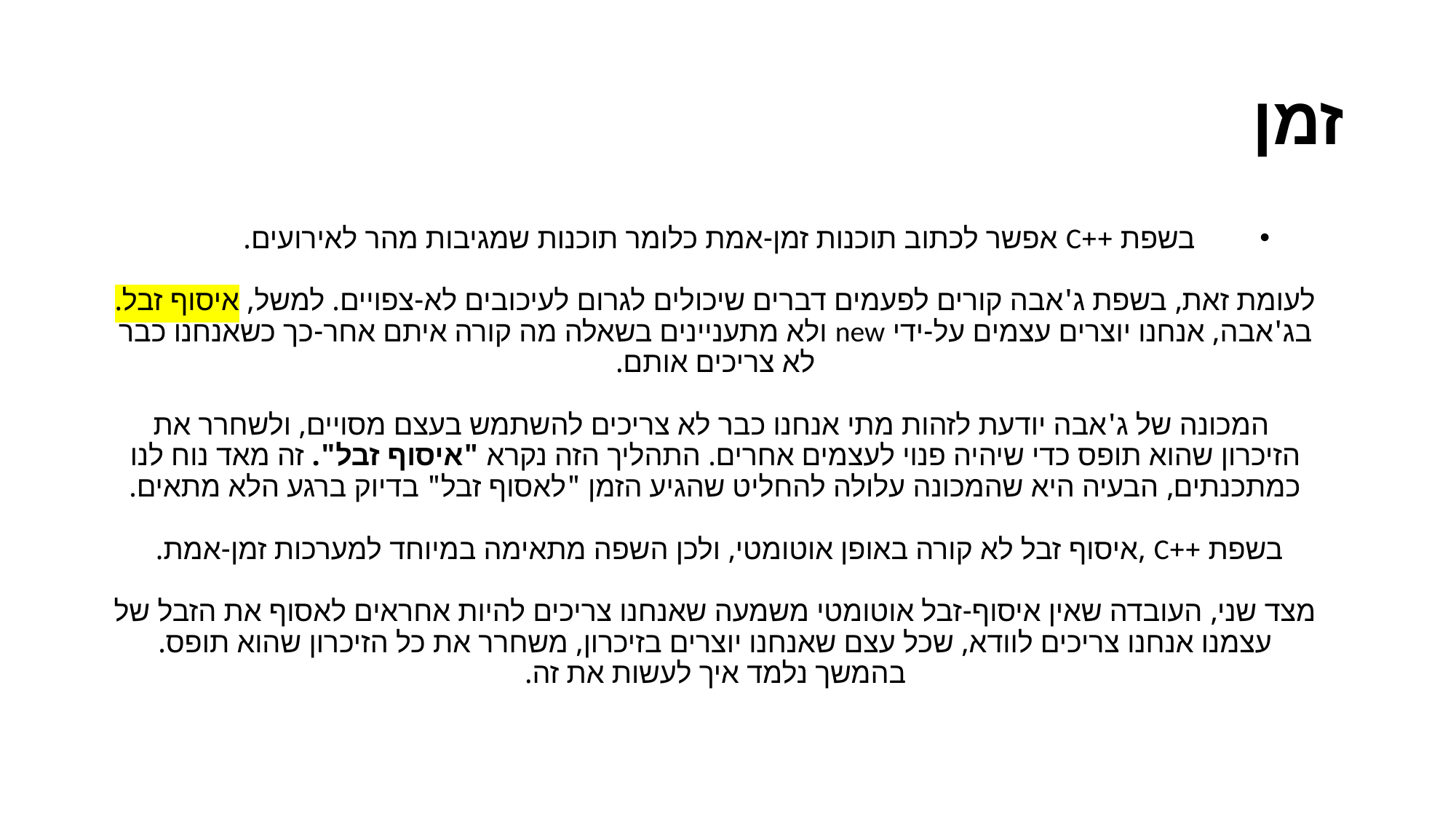

# זמן
בשפת ++C אפשר לכתוב תוכנות זמן-אמת כלומר תוכנות שמגיבות מהר לאירועים.
לעומת זאת, בשפת ג'אבה קורים לפעמים דברים שיכולים לגרום לעיכובים לא-צפויים. למשל, איסוף זבל.
בג'אבה, אנחנו יוצרים עצמים על-ידי new ולא מתעניינים בשאלה מה קורה איתם אחר-כך כשאנחנו כבר לא צריכים אותם.
 המכונה של ג'אבה יודעת לזהות מתי אנחנו כבר לא צריכים להשתמש בעצם מסויים, ולשחרר את הזיכרון שהוא תופס כדי שיהיה פנוי לעצמים אחרים. התהליך הזה נקרא "איסוף זבל". זה מאד נוח לנו כמתכנתים, הבעיה היא שהמכונה עלולה להחליט שהגיע הזמן "לאסוף זבל" בדיוק ברגע הלא מתאים.
בשפת ++C ,איסוף זבל לא קורה באופן אוטומטי, ולכן השפה מתאימה במיוחד למערכות זמן-אמת.
מצד שני, העובדה שאין איסוף-זבל אוטומטי משמעה שאנחנו צריכים להיות אחראים לאסוף את הזבל של עצמנו אנחנו צריכים לוודא, שכל עצם שאנחנו יוצרים בזיכרון, משחרר את כל הזיכרון שהוא תופס. בהמשך נלמד איך לעשות את זה.